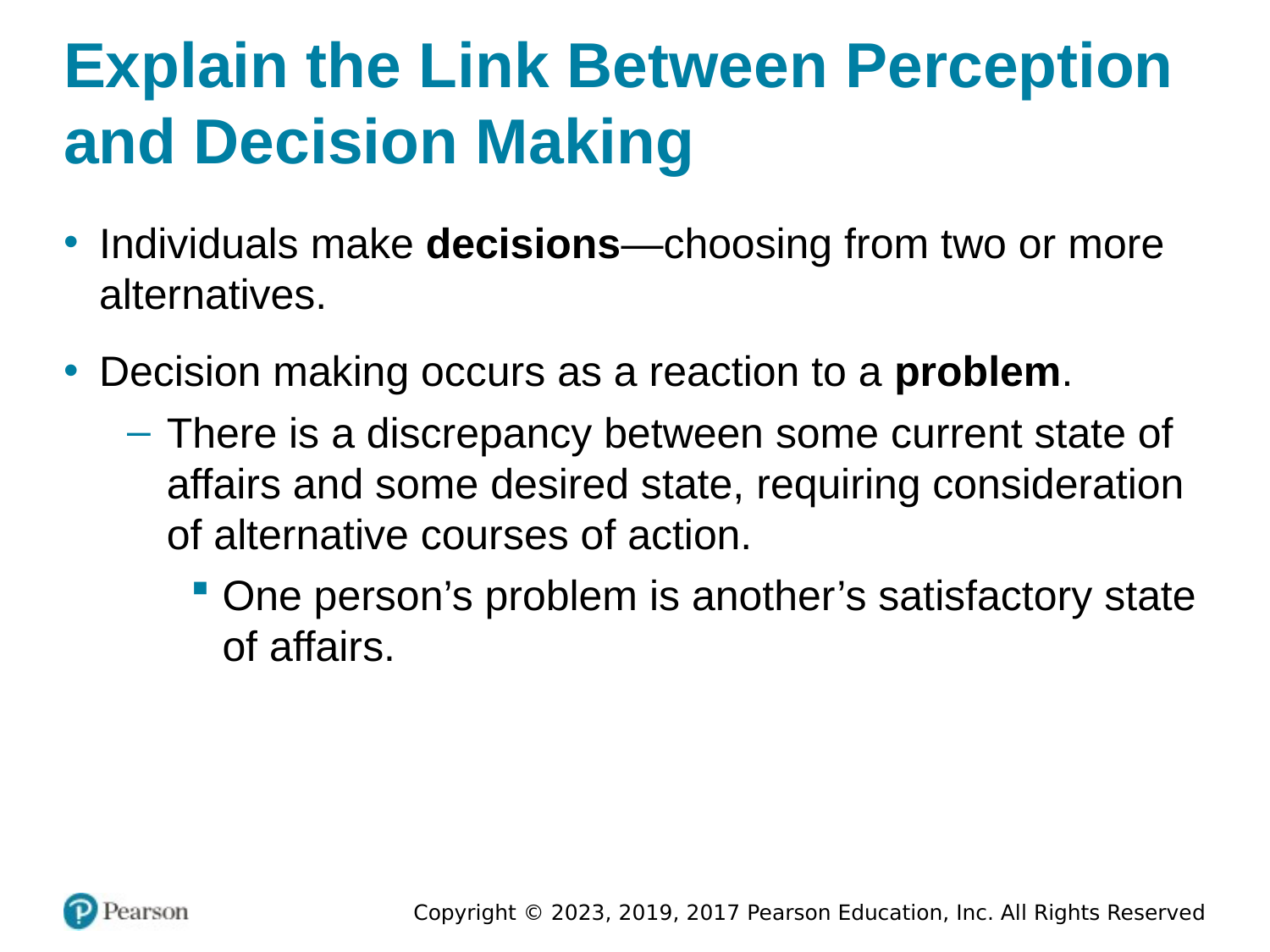

# Explain the Link Between Perception and Decision Making
Individuals make decisions—choosing from two or more alternatives.
Decision making occurs as a reaction to a problem.
There is a discrepancy between some current state of affairs and some desired state, requiring consideration of alternative courses of action.
One person’s problem is another’s satisfactory state of affairs.